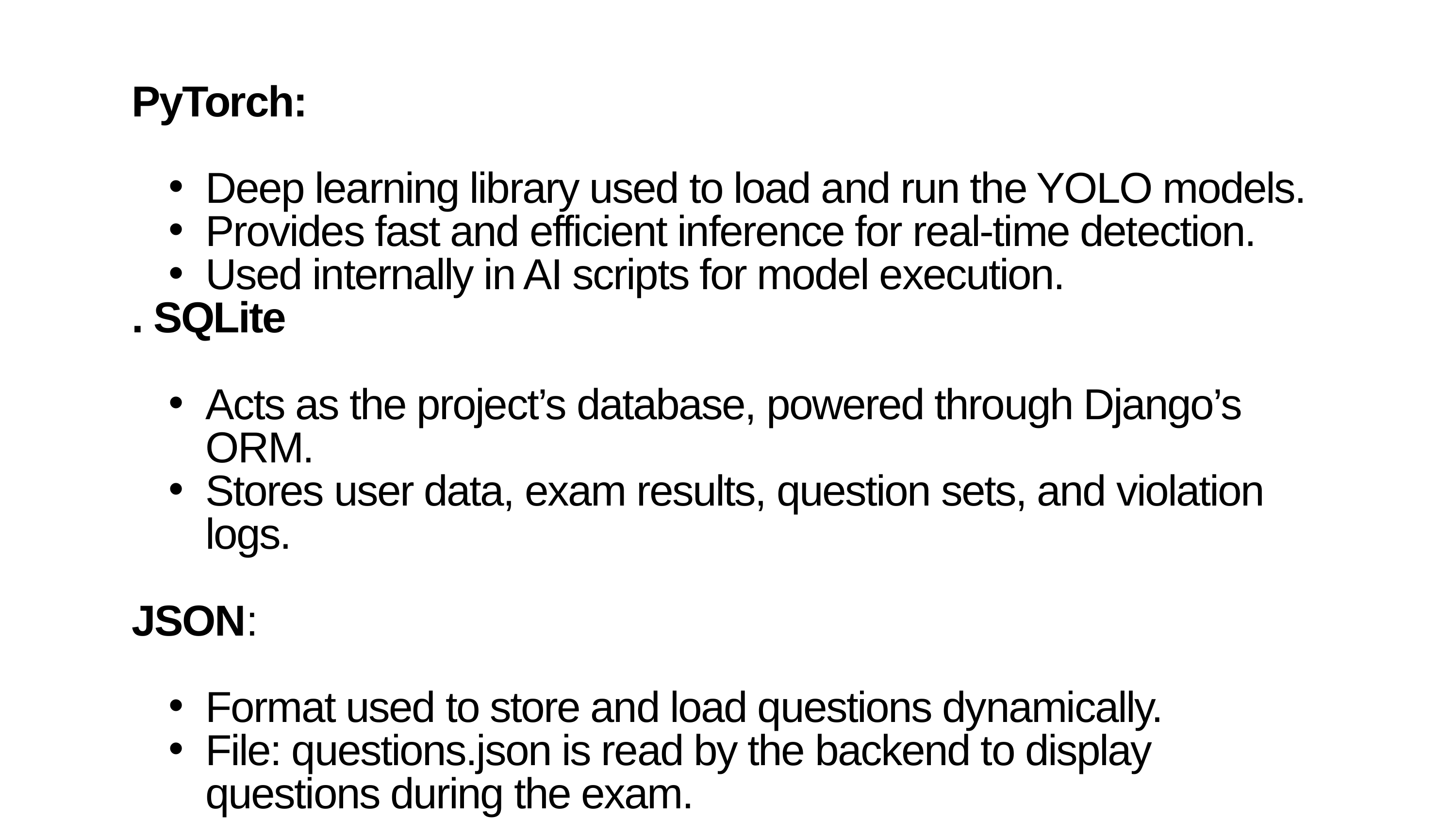

PyTorch:

Deep learning library used to load and run the YOLO models.
Provides fast and efficient inference for real-time detection.
Used internally in AI scripts for model execution.
. SQLite

Acts as the project’s database, powered through Django’s ORM.
Stores user data, exam results, question sets, and violation logs.

JSON:

Format used to store and load questions dynamically.
File: questions.json is read by the backend to display questions during the exam.